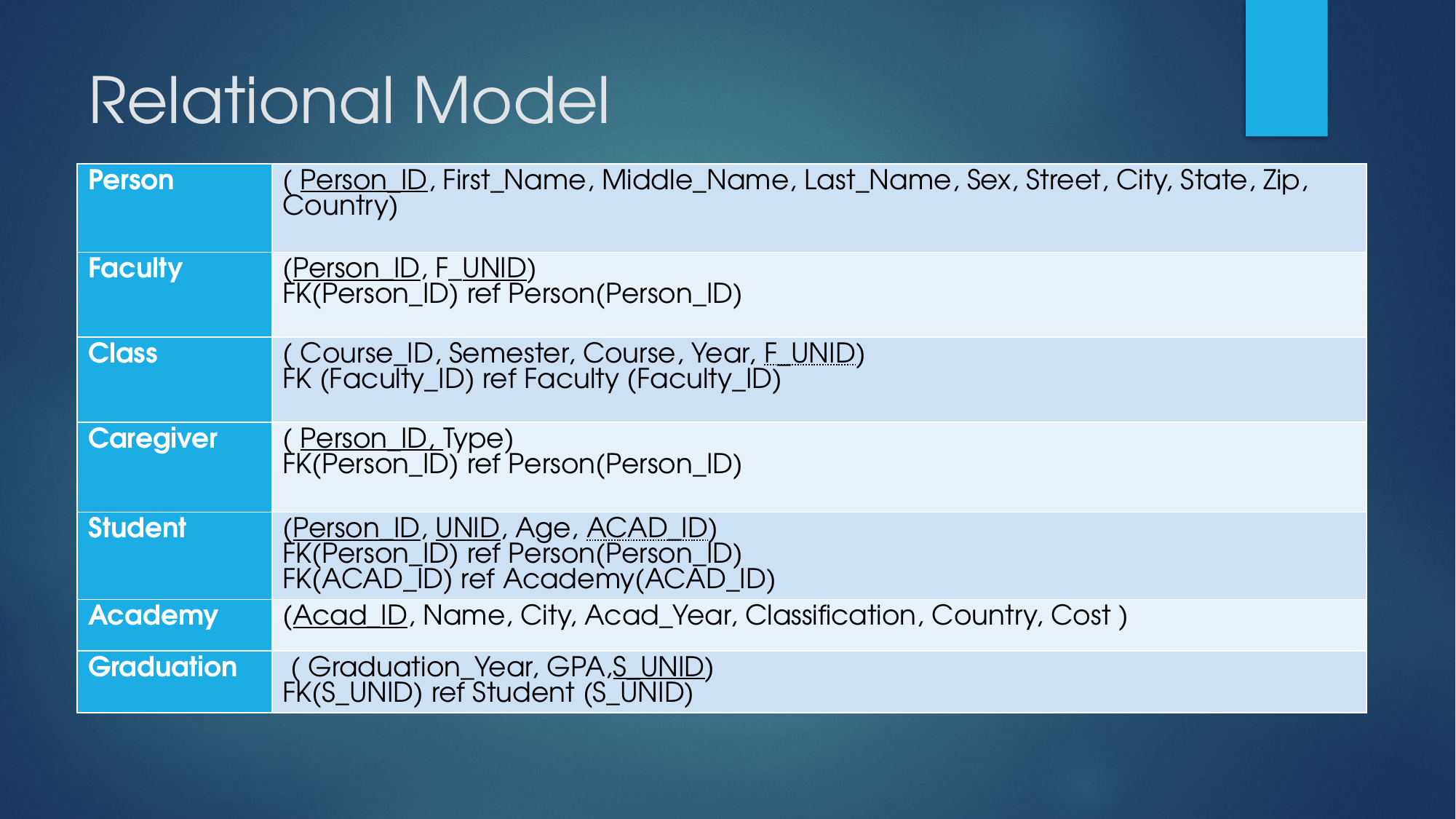

# Relational Model
| Person | ( Person\_ID, First\_Name, Middle\_Name, Last\_Name, Sex, Street, City, State, Zip, Country) |
| --- | --- |
| Faculty | (Person\_ID, F\_UNID) FK(Person\_ID) ref Person(Person\_ID) |
| Class | ( Course\_ID, Semester, Course, Year, F\_UNID) FK (Faculty\_ID) ref Faculty (Faculty\_ID) |
| Caregiver | ( Person\_ID, Type) FK(Person\_ID) ref Person(Person\_ID) |
| Student | (Person\_ID, UNID, Age, ACAD\_ID) FK(Person\_ID) ref Person(Person\_ID) FK(ACAD\_ID) ref Academy(ACAD\_ID) |
| Academy | (Acad\_ID, Name, City, Acad\_Year, Classification, Country, Cost ) |
| Graduation | ( Graduation\_Year, GPA,S\_UNID) FK(S\_UNID) ref Student (S\_UNID) |